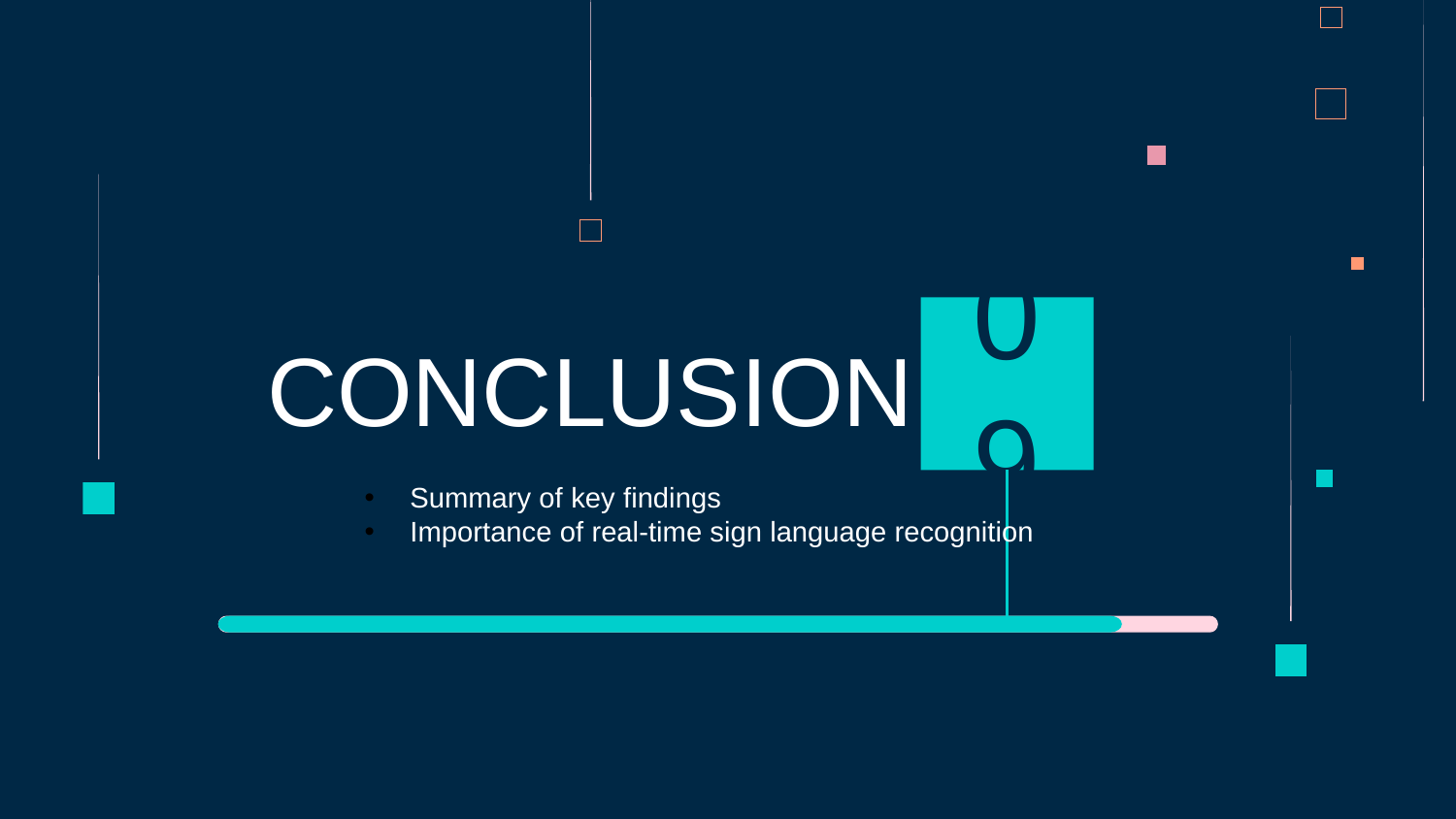

# CONCLUSION
09
Summary of key findings
Importance of real-time sign language recognition